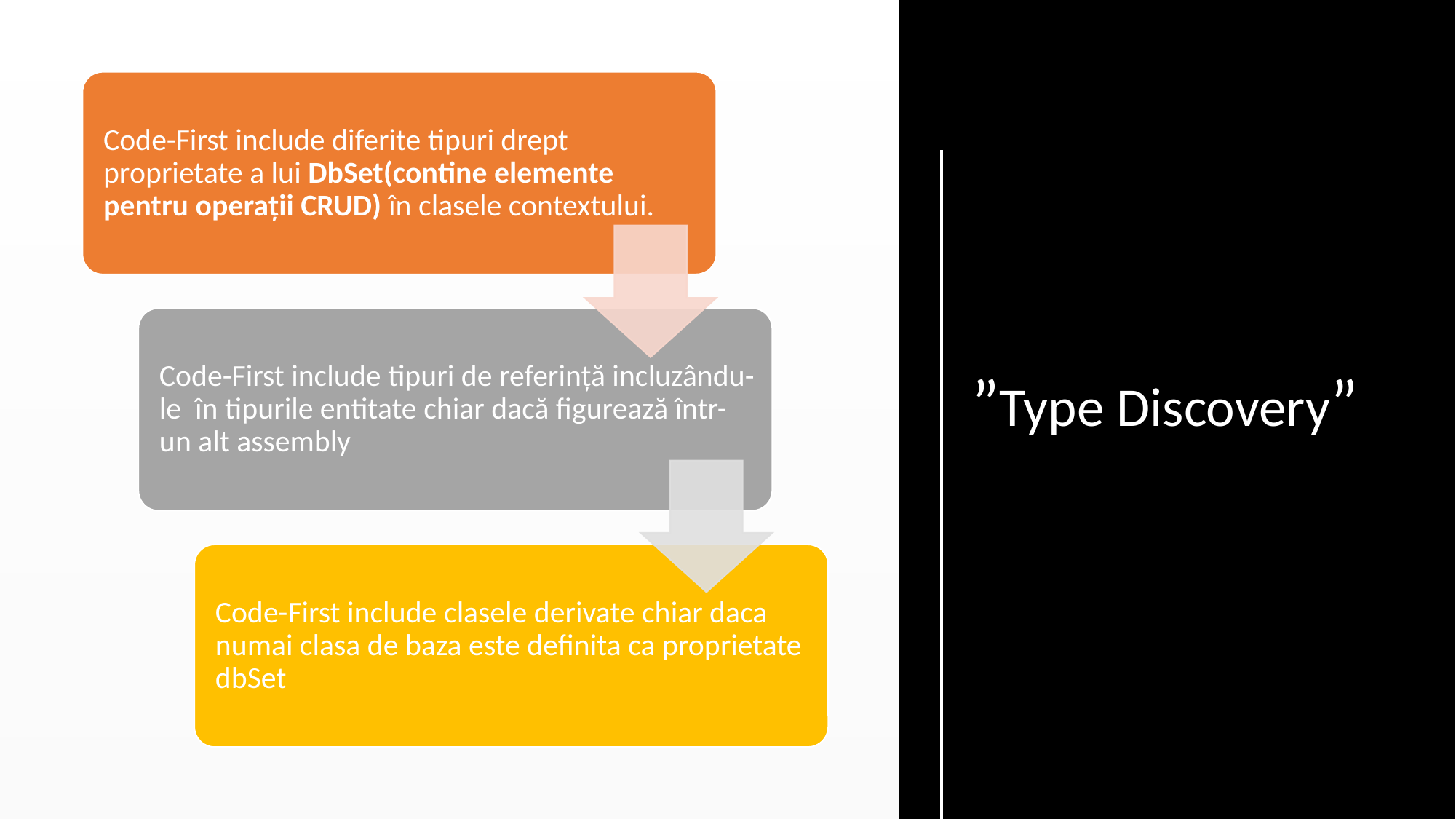

Code-First include diferite tipuri drept proprietate a lui DbSet(contine elemente pentru operații CRUD) în clasele contextului.
Code-First include tipuri de referință incluzându-le  în tipurile entitate chiar dacă figurează într-un alt assembly
Code-First include clasele derivate chiar daca numai clasa de baza este definita ca proprietate dbSet

# ”Type Discovery”